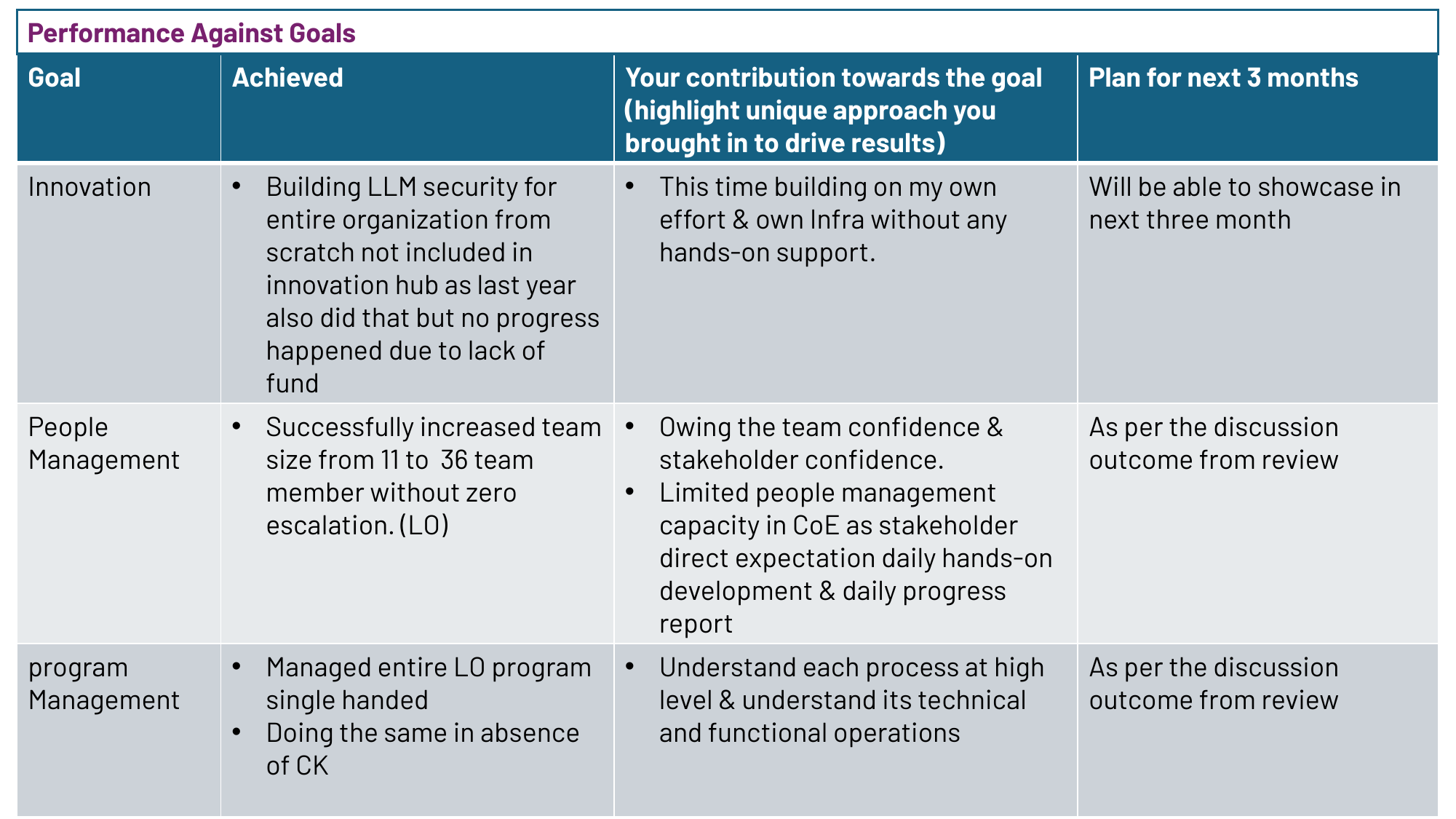

Performance Against Goals

| Goal | Achieved | Your contribution towards the goal (highlight unique approach you brought in to drive results) | Plan for next 3 months |
| --- | --- | --- | --- |
| Innovation | Building LLM security for entire organization from scratch not included in innovation hub as last year also did that but no progress happened due to lack of fund | This time building on my own effort & own Infra without any hands-on support. | Will be able to showcase in next three month |
| People Management | Successfully increased team size from 11 to 36 team member without zero escalation. (LO) | Owing the team confidence & stakeholder confidence. Limited people management capacity in CoE as stakeholder direct expectation daily hands-on development & daily progress report | As per the discussion outcome from review |
| program Management | Managed entire LO program single handed Doing the same in absence of CK | Understand each process at high level & understand its technical and functional operations | As per the discussion outcome from review |